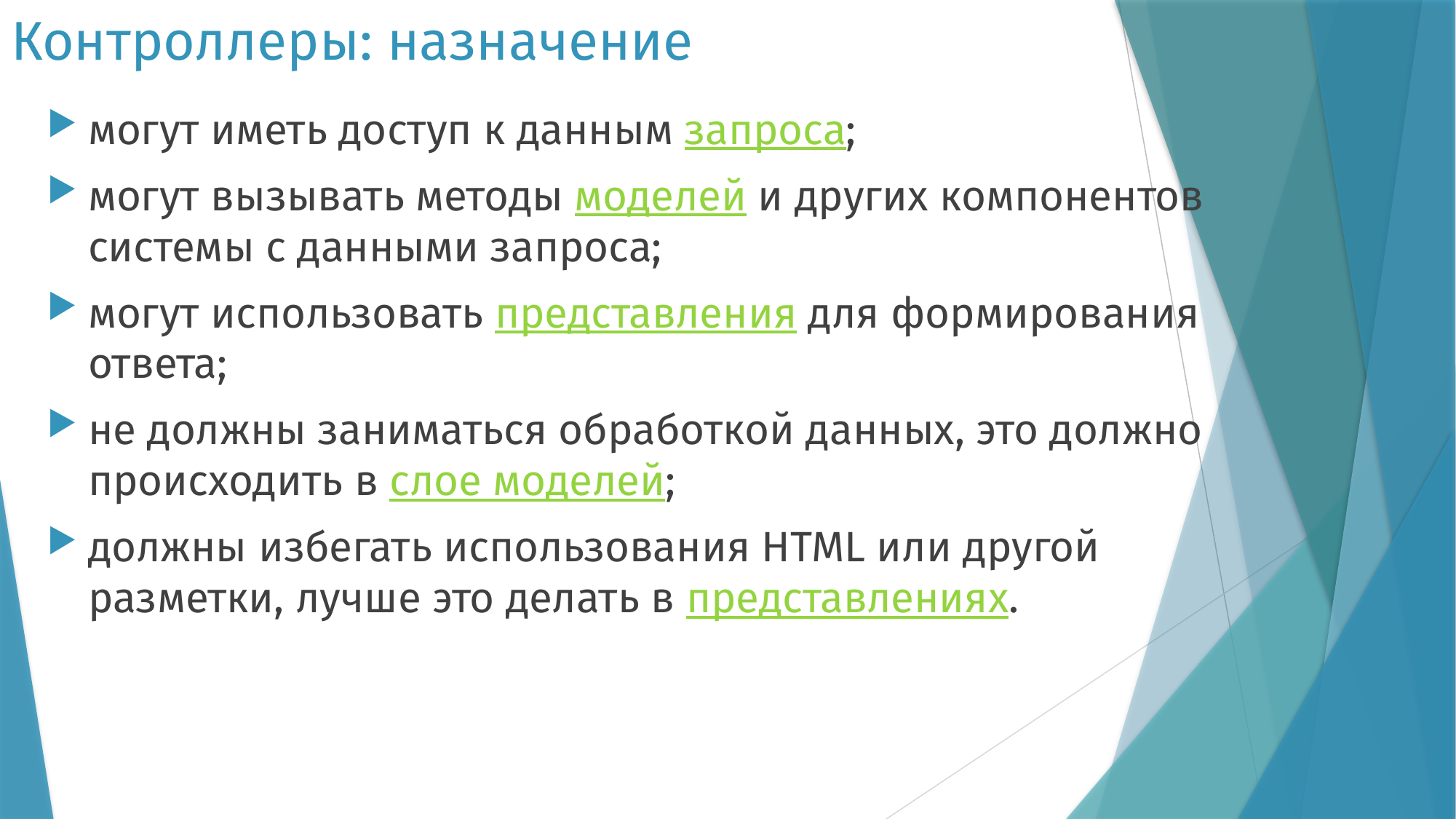

# Контроллеры: назначение
могут иметь доступ к данным запроса;
могут вызывать методы моделей и других компонентов системы с данными запроса;
могут использовать представления для формирования ответа;
не должны заниматься обработкой данных, это должно происходить в слое моделей;
должны избегать использования HTML или другой разметки, лучше это делать в представлениях.